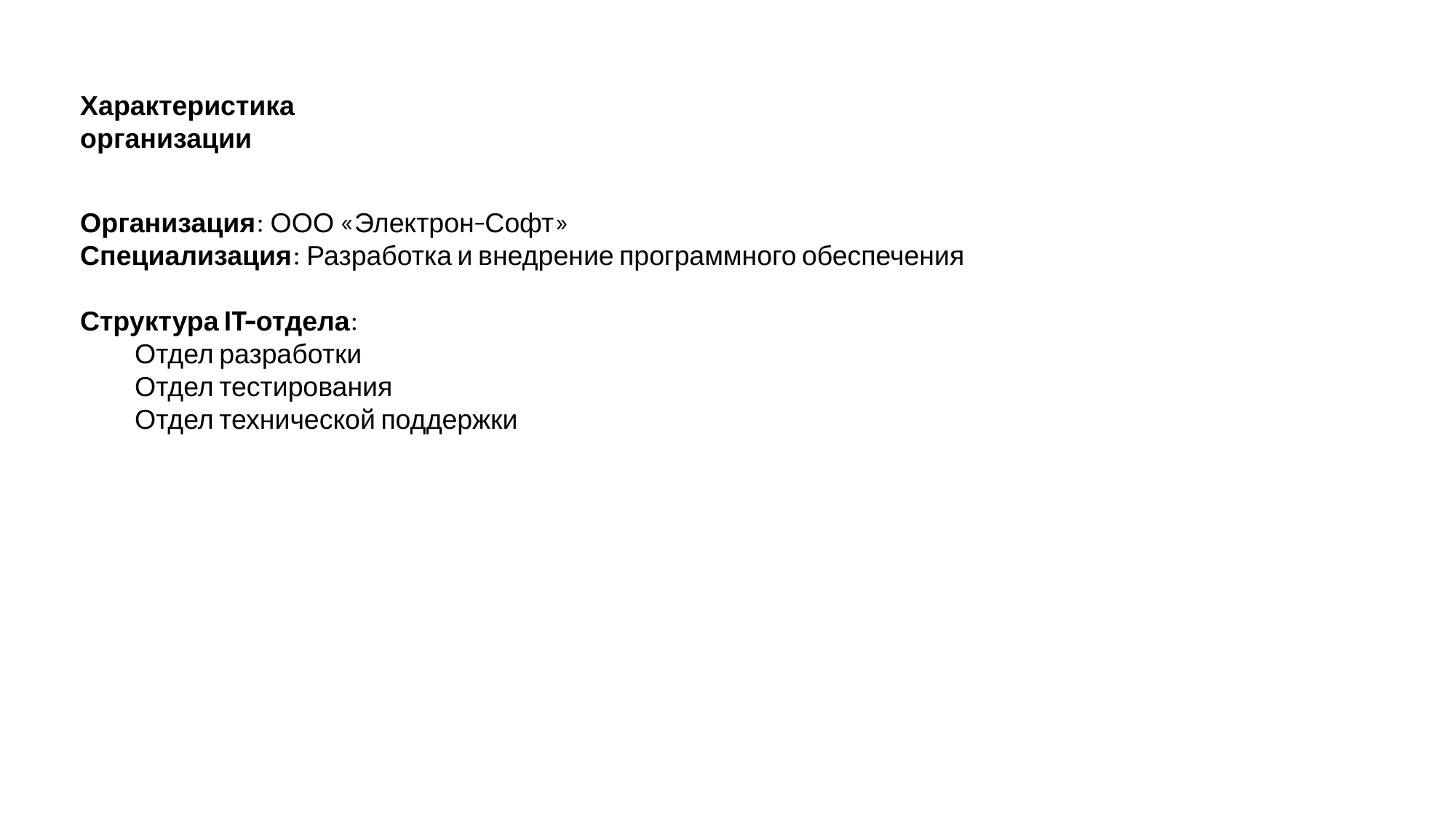

Характеристика организации
Организация: ООО «Электрон-Софт»
Специализация: Разработка и внедрение программного обеспечения

Структура IT-отдела:
Отдел разработки
Отдел тестирования
Отдел технической поддержки